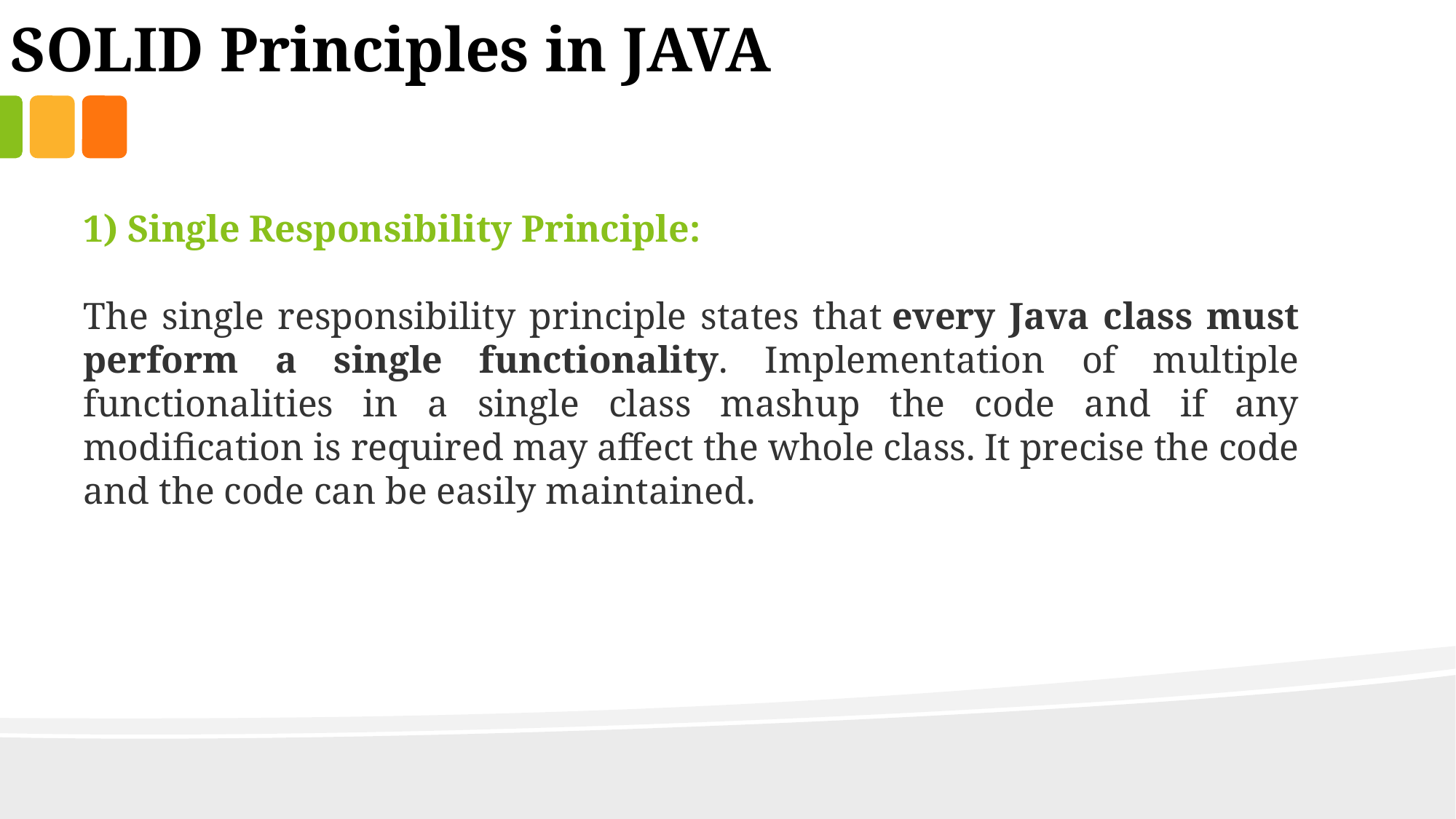

SOLID Principles in JAVA
1) Single Responsibility Principle:

The single responsibility principle states that every Java class must perform a single functionality. Implementation of multiple functionalities in a single class mashup the code and if any modification is required may affect the whole class. It precise the code and the code can be easily maintained.